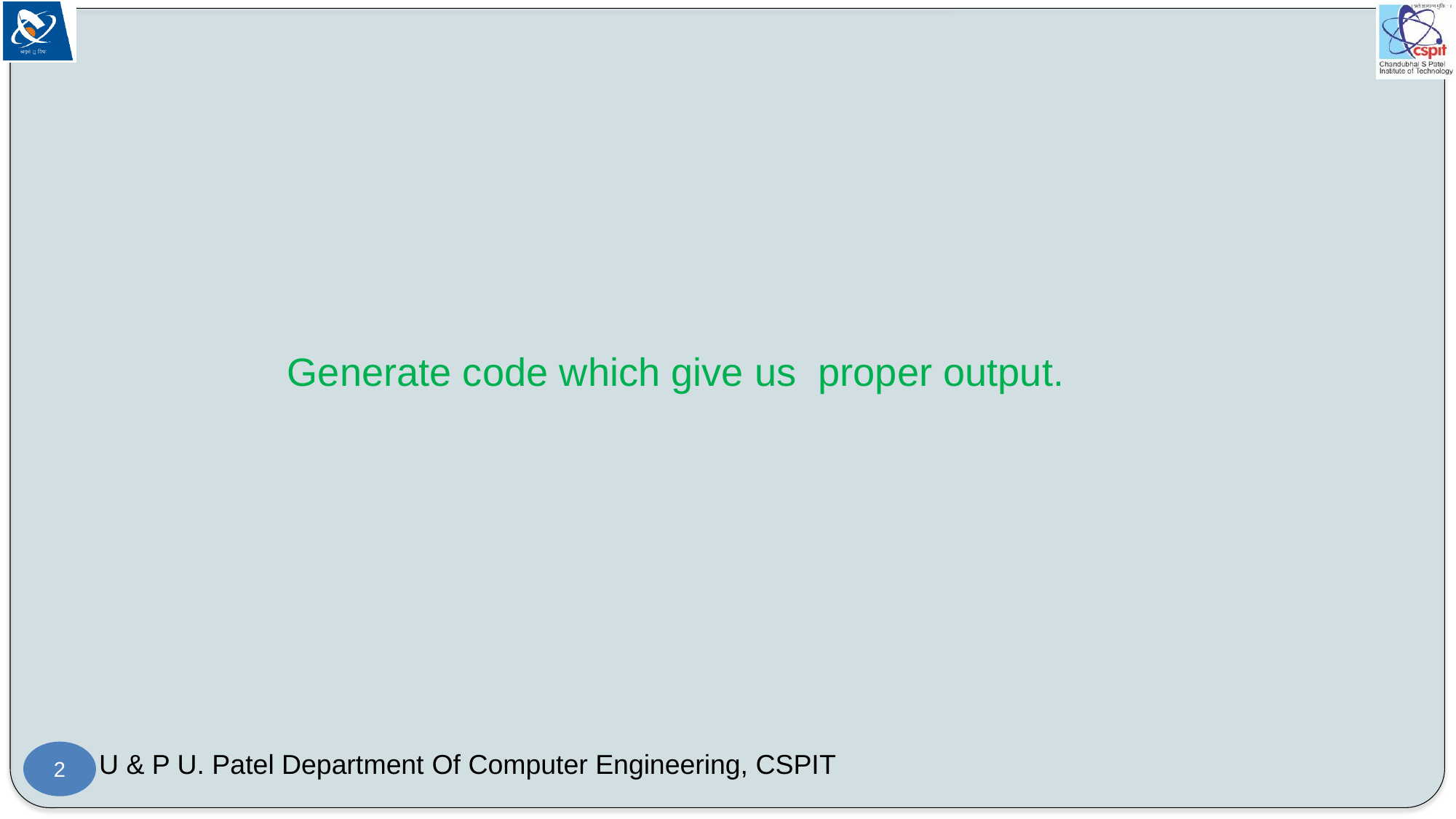

#

            Generate code which give us  proper output.

2
U & P U. Patel Department Of Computer Engineering, CSPIT